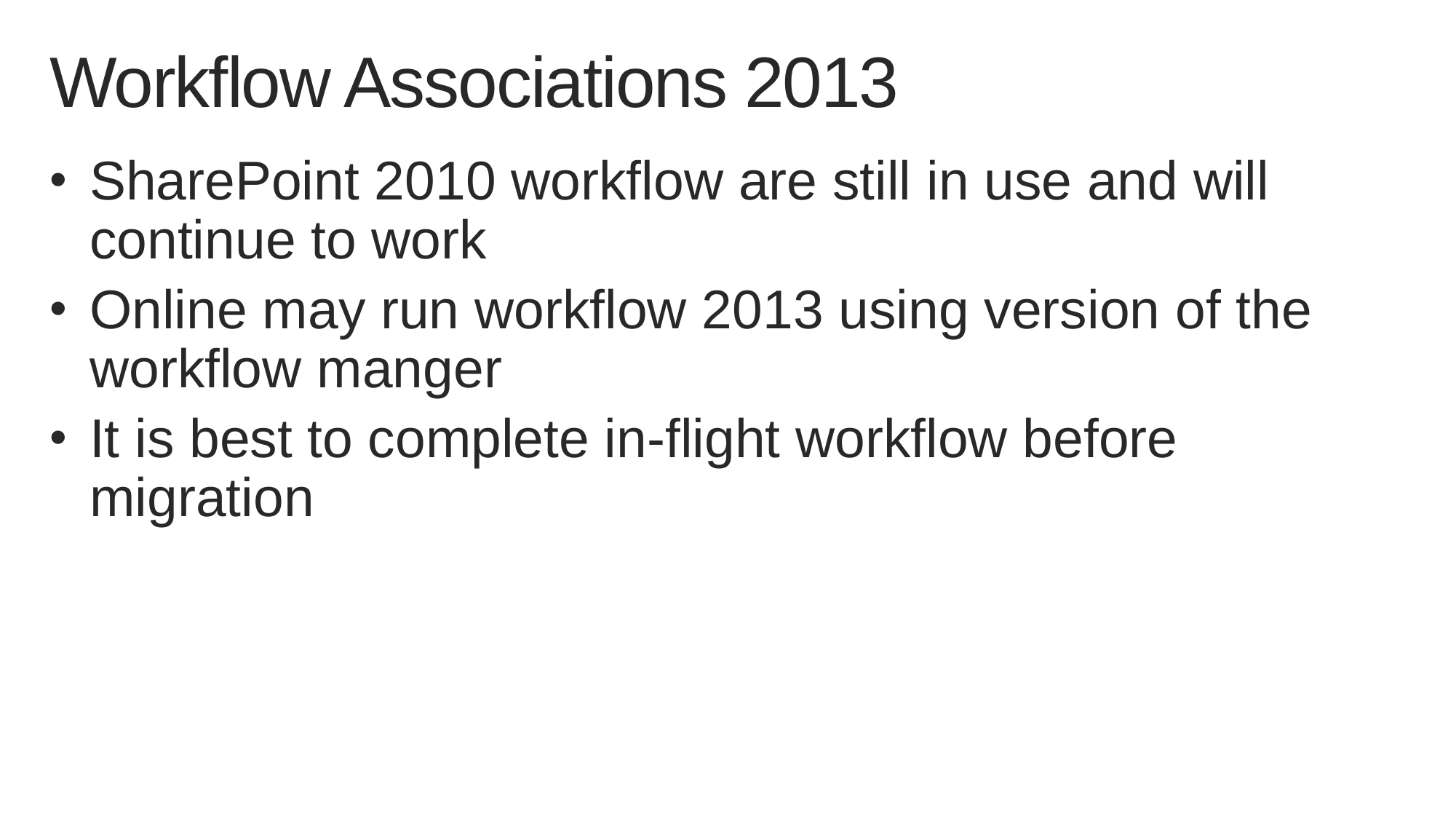

# Workflow Associations 2013
SharePoint 2010 workflow are still in use and will continue to work
Online may run workflow 2013 using version of the workflow manger
It is best to complete in-flight workflow before migration